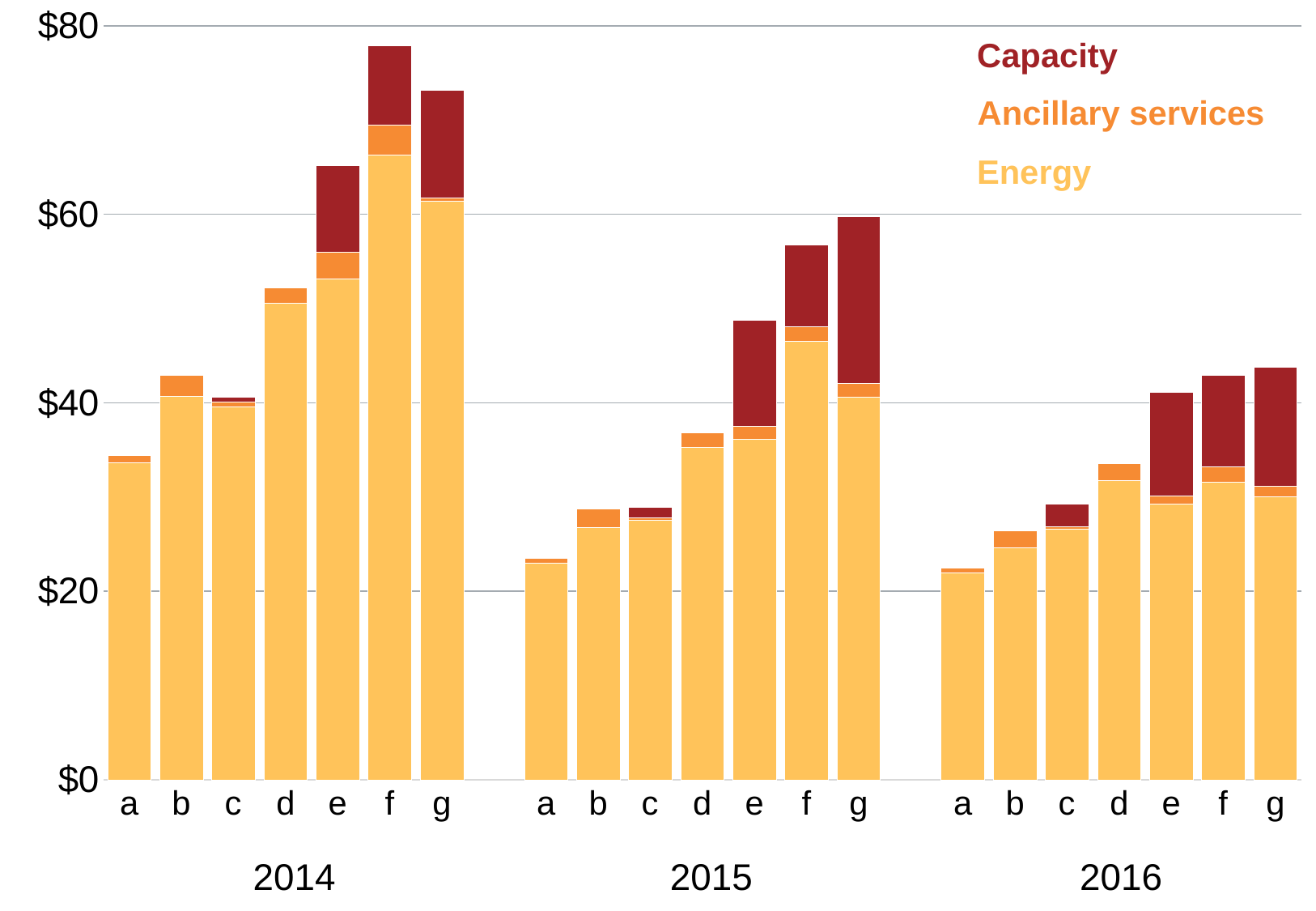

### Chart

| Category | Energy | Ancillary Services | Capacity |
|---|---|---|---|
| a | 33.65 | 0.8 | 0.0 |
| b | 40.6425327497597 | 2.263665554510612 | 0.0 |
| c | 39.53 | 0.52 | 0.56 |
| d | 50.55 | 1.6500000000000001 | 0.0 |
| e | 53.14 | 2.83 | 9.21 |
| f | 66.25 | 3.23 | 8.36 |
| g | 61.378493676097015 | 0.3177253347073167 | 11.463747564466404 |
|  | None | None | None |
| a | 22.94 | 0.54 | 0.0 |
| b | 26.773625122732632 | 1.933254547715607 | 0.0 |
| c | 27.49 | 0.29000000000000004 | 1.1 |
| d | 35.23 | 1.58 | 0.0 |
| e | 36.16 | 1.31 | 11.25 |
| f | 46.52 | 1.58 | 8.67 |
| g | 40.58 | 1.455 | 17.74 |
|  | None | None | None |
| a | 21.94 | 0.53 | 0.0 |
| b | 24.62 | 1.77 | 0.0 |
| c | 26.56 | 0.28 | 2.43 |
| d | 31.72 | 1.7900000000000003 | None |
| e | 29.23 | 0.89 | 10.96 |
| f | 31.6 | 1.63 | 9.66 |
| g | 30.06 | 1.0699999999999998 | 12.68 |
Capacity
Ancillary services
Energy
2014
2016
2015